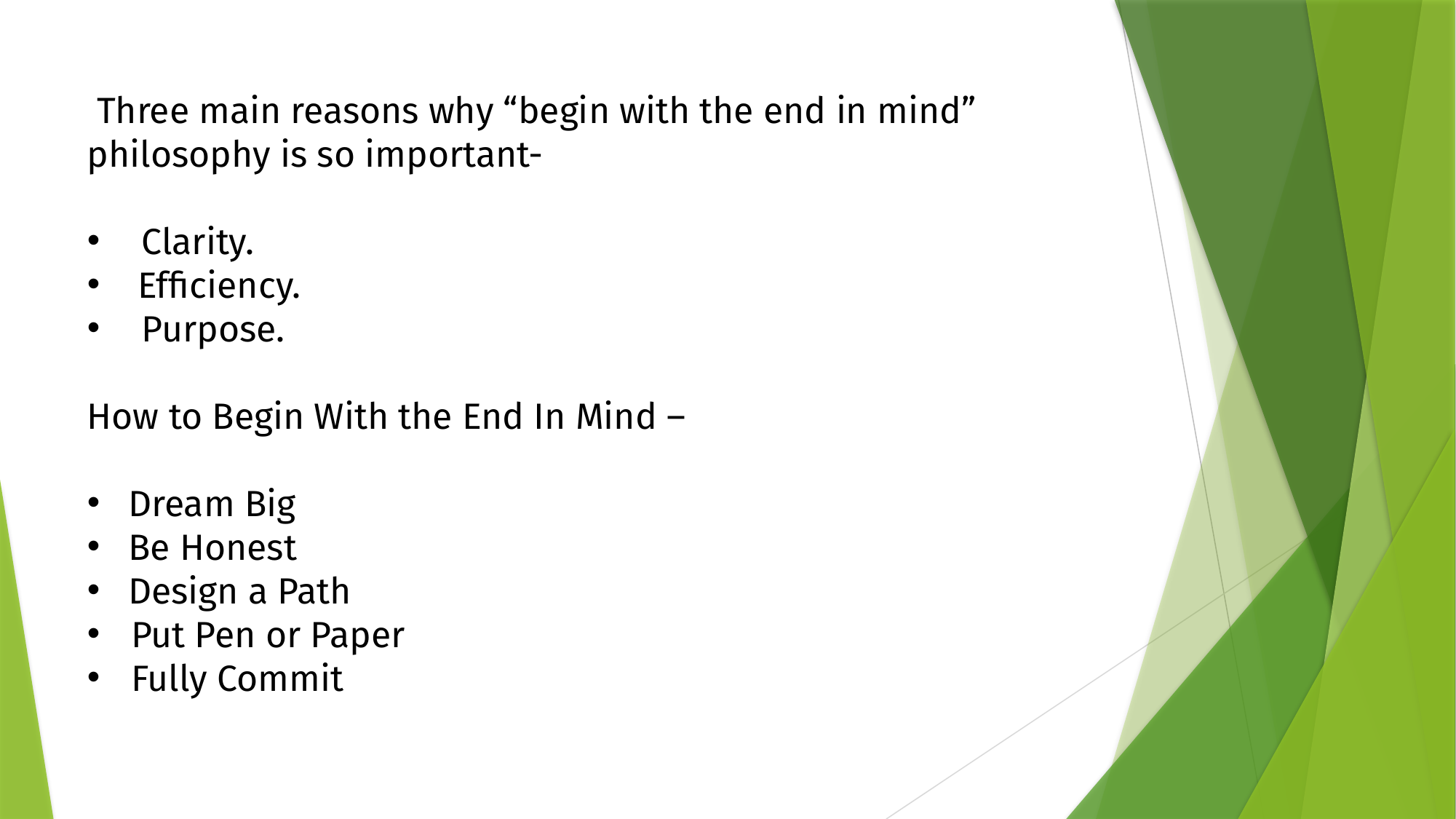

Three main reasons why “begin with the end in mind” philosophy is so important-

Clarity.
 Efficiency.
Purpose.

How to Begin With the End In Mind –

Dream Big
Be Honest
Design a Path
 Put Pen or Paper
 Fully Commit